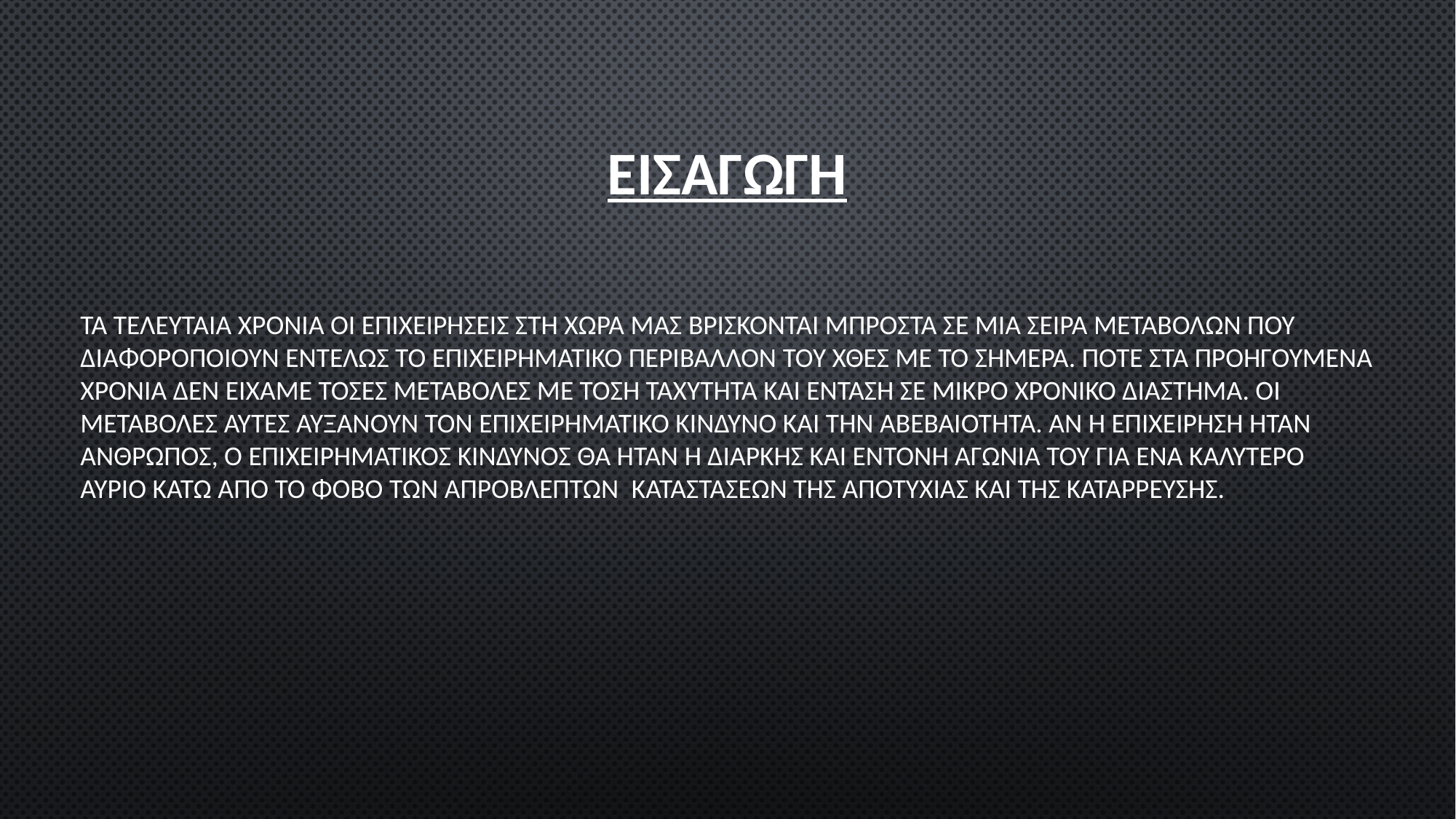

# ΕΙΣΑΓΩΓΗ
ΤΑ ΤΕΛΕΥΤΑΙΑ ΧΡΟΝΙΑ ΟΙ ΕΠΙΧΕΙΡΗΣΕΙΣ ΣΤΗ ΧΩΡΑ ΜΑΣ ΒΡΙΣΚΟΝΤΑΙ ΜΠΡΟΣΤΑ ΣΕ ΜΙΑ ΣΕΙΡΑ ΜΕΤΑΒΟΛΩΝ ΠΟΥ ΔΙΑΦΟΡΟΠΟΙΟΥΝ ΕΝΤΕΛΩΣ ΤΟ ΕΠΙΧΕΙΡΗΜΑΤΙΚΟ ΠΕΡΙΒΑΛΛΟΝ ΤΟΥ ΧΘΕΣ ΜΕ ΤΟ ΣΗΜΕΡΑ. ΠΟΤΕ ΣΤΑ ΠΡΟΗΓΟΥΜΕΝΑ ΧΡΟΝΙΑ ΔΕΝ ΕΙΧΑΜΕ ΤΟΣΕΣ ΜΕΤΑΒΟΛΕΣ ΜΕ ΤΟΣΗ ΤΑΧΥΤΗΤΑ ΚΑΙ ΕΝΤΑΣΗ ΣΕ ΜΙΚΡΟ ΧΡΟΝΙΚΟ ΔΙΑΣΤΗΜΑ. ΟΙ ΜΕΤΑΒΟΛΕΣ ΑΥΤΕΣ ΑΥΞΑΝΟΥΝ ΤΟΝ ΕΠΙΧΕΙΡΗΜΑΤΙΚΟ ΚΙΝΔΥΝΟ ΚΑΙ ΤΗΝ ΑΒΕΒΑΙΟΤΗΤΑ. ΑΝ Η ΕΠΙΧΕΙΡΗΣΗ ΗΤΑΝ ΑΝΘΡΩΠΟΣ, Ο ΕΠΙΧΕΙΡΗΜΑΤΙΚΟΣ ΚΙΝΔΥΝΟΣ ΘΑ ΗΤΑΝ Η ΔΙΑΡΚΗΣ ΚΑΙ ΕΝΤΟΝΗ ΑΓΩΝΙΑ ΤΟΥ ΓΙΑ ΕΝΑ ΚΑΛΥΤΕΡΟ ΑΥΡΙΟ ΚΑΤΩ ΑΠΟ ΤΟ ΦΟΒΟ ΤΩΝ ΑΠΡΟΒΛΕΠΤΩΝ  ΚΑΤΑΣΤΑΣΕΩΝ ΤΗΣ ΑΠΟΤΥΧΙΑΣ ΚΑΙ ΤΗΣ ΚΑΤΑΡΡΕΥΣΗΣ.